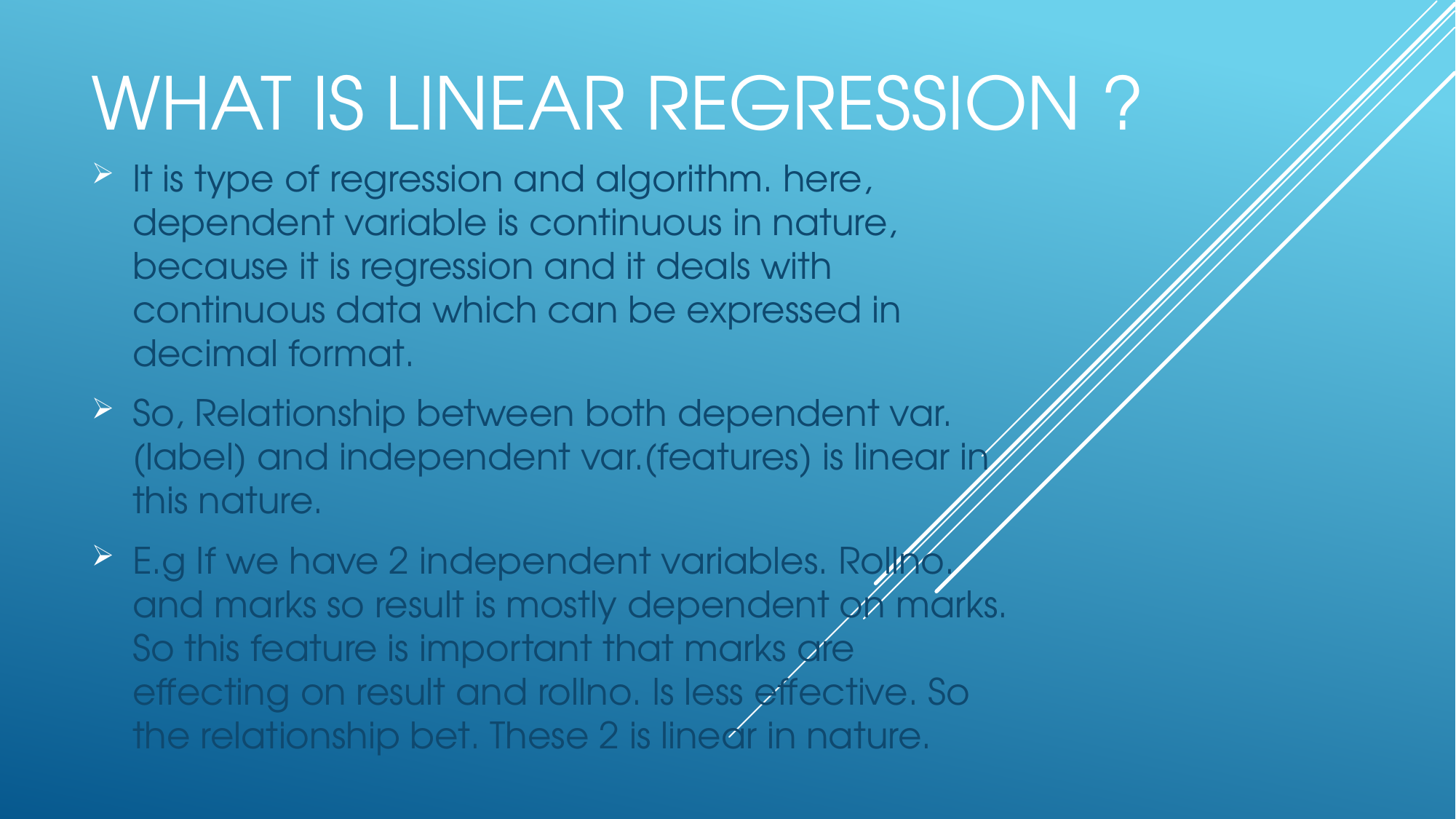

# What is linear regression ?
It is type of regression and algorithm. here, dependent variable is continuous in nature, because it is regression and it deals with continuous data which can be expressed in decimal format.
So, Relationship between both dependent var. (label) and independent var.(features) is linear in this nature.
E.g If we have 2 independent variables. Rollno. and marks so result is mostly dependent on marks. So this feature is important that marks are effecting on result and rollno. Is less effective. So the relationship bet. These 2 is linear in nature.